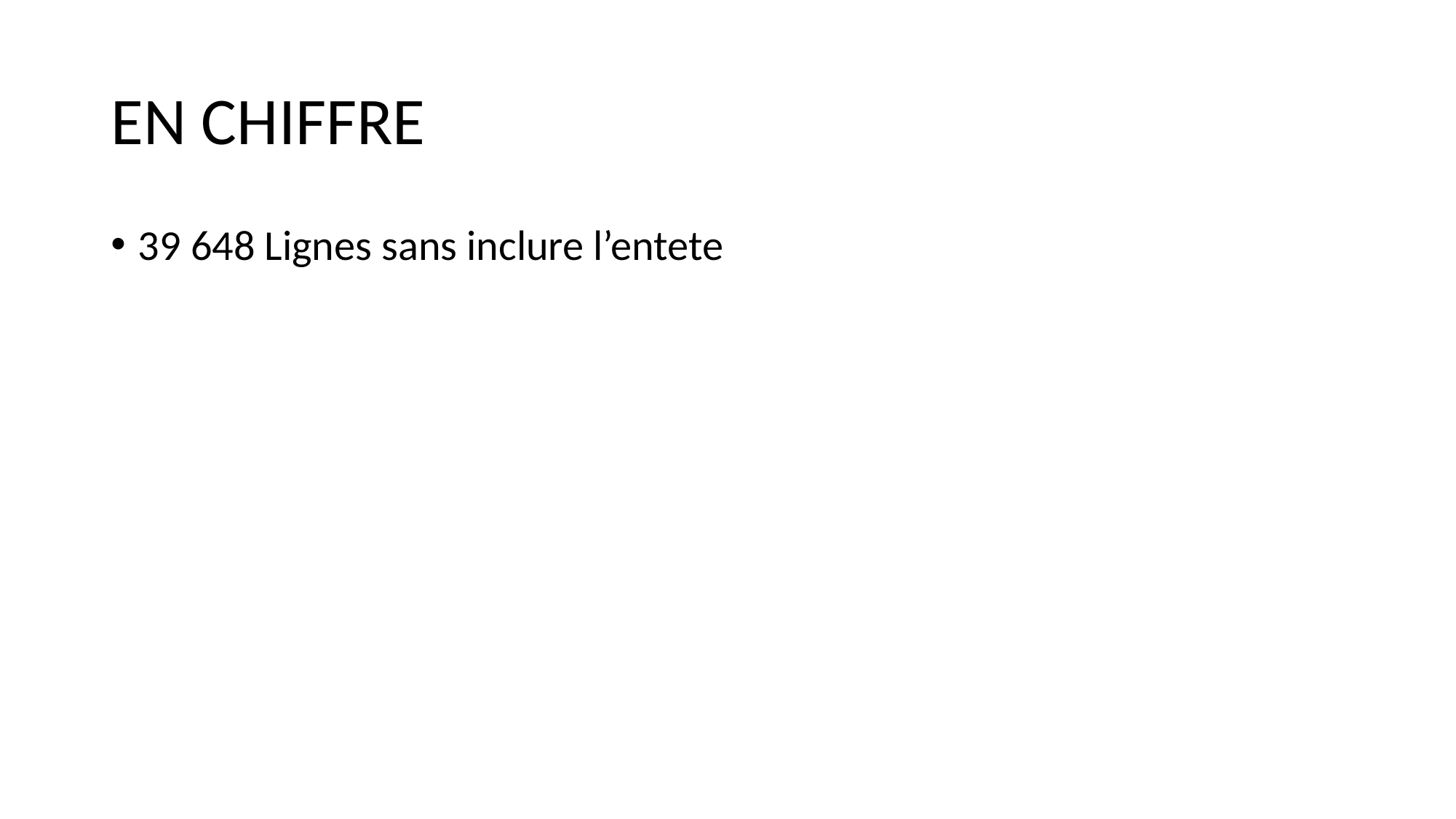

# EN CHIFFRE
39 648 Lignes sans inclure l’entete